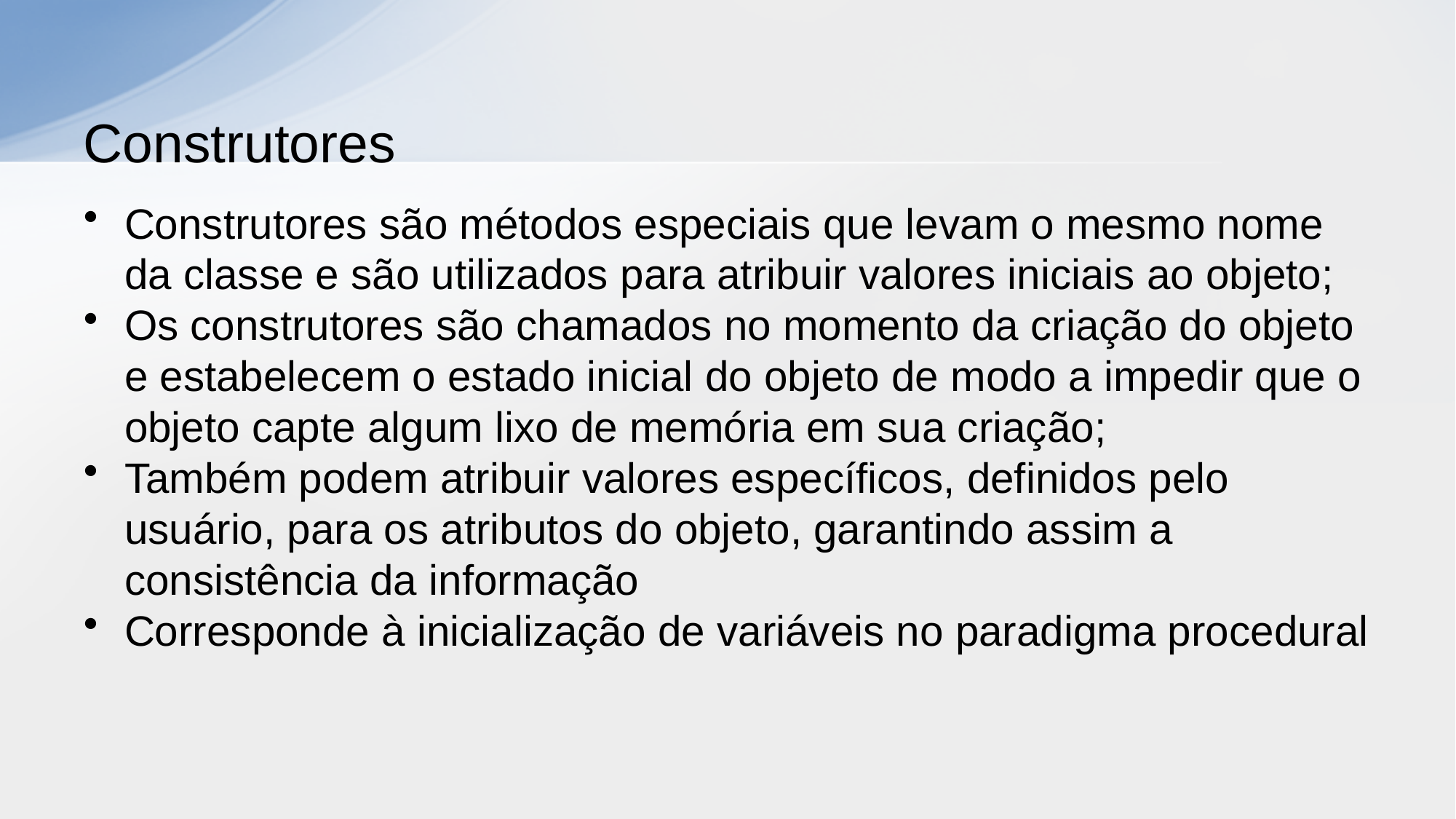

# Construtores
Construtores são métodos especiais que levam o mesmo nome da classe e são utilizados para atribuir valores iniciais ao objeto;
Os construtores são chamados no momento da criação do objeto e estabelecem o estado inicial do objeto de modo a impedir que o objeto capte algum lixo de memória em sua criação;
Também podem atribuir valores específicos, definidos pelo usuário, para os atributos do objeto, garantindo assim a consistência da informação
Corresponde à inicialização de variáveis no paradigma procedural